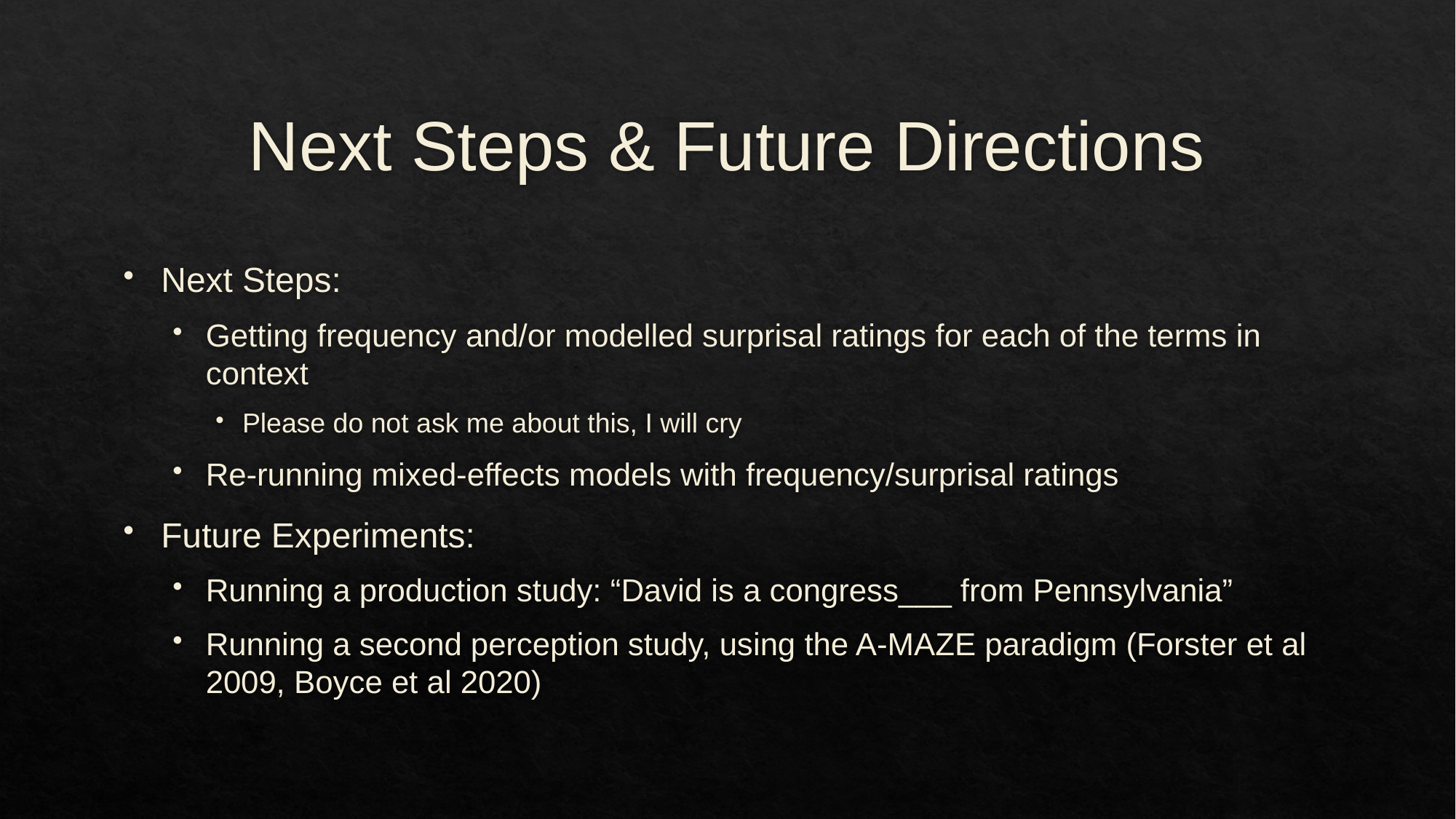

# Next Steps & Future Directions
Next Steps:
Getting frequency and/or modelled surprisal ratings for each of the terms in context
Please do not ask me about this, I will cry
Re-running mixed-effects models with frequency/surprisal ratings
Future Experiments:
Running a production study: “David is a congress___ from Pennsylvania”
Running a second perception study, using the A-MAZE paradigm (Forster et al 2009, Boyce et al 2020)